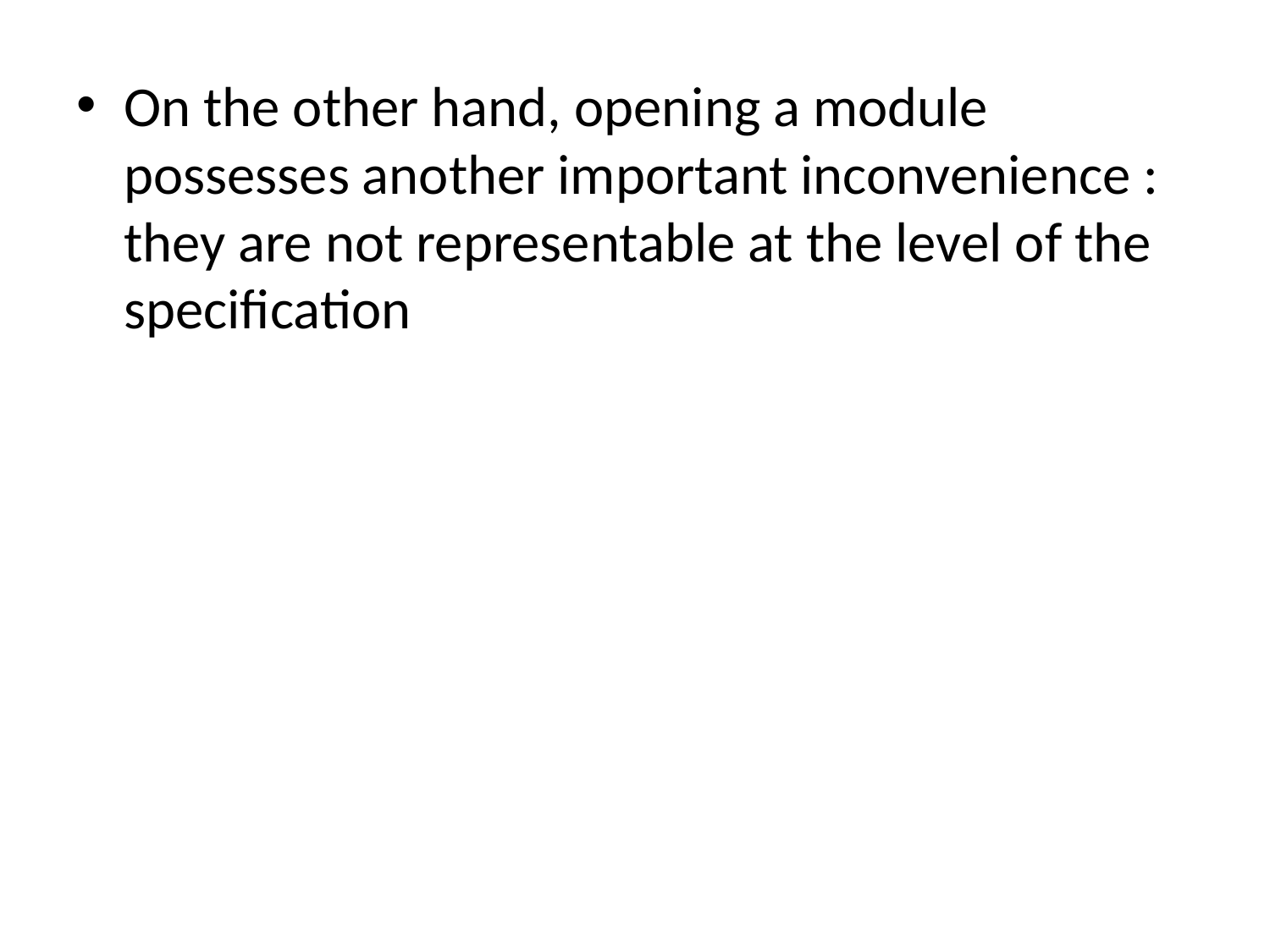

On the other hand, opening a module possesses another important inconvenience : they are not representable at the level of the specification